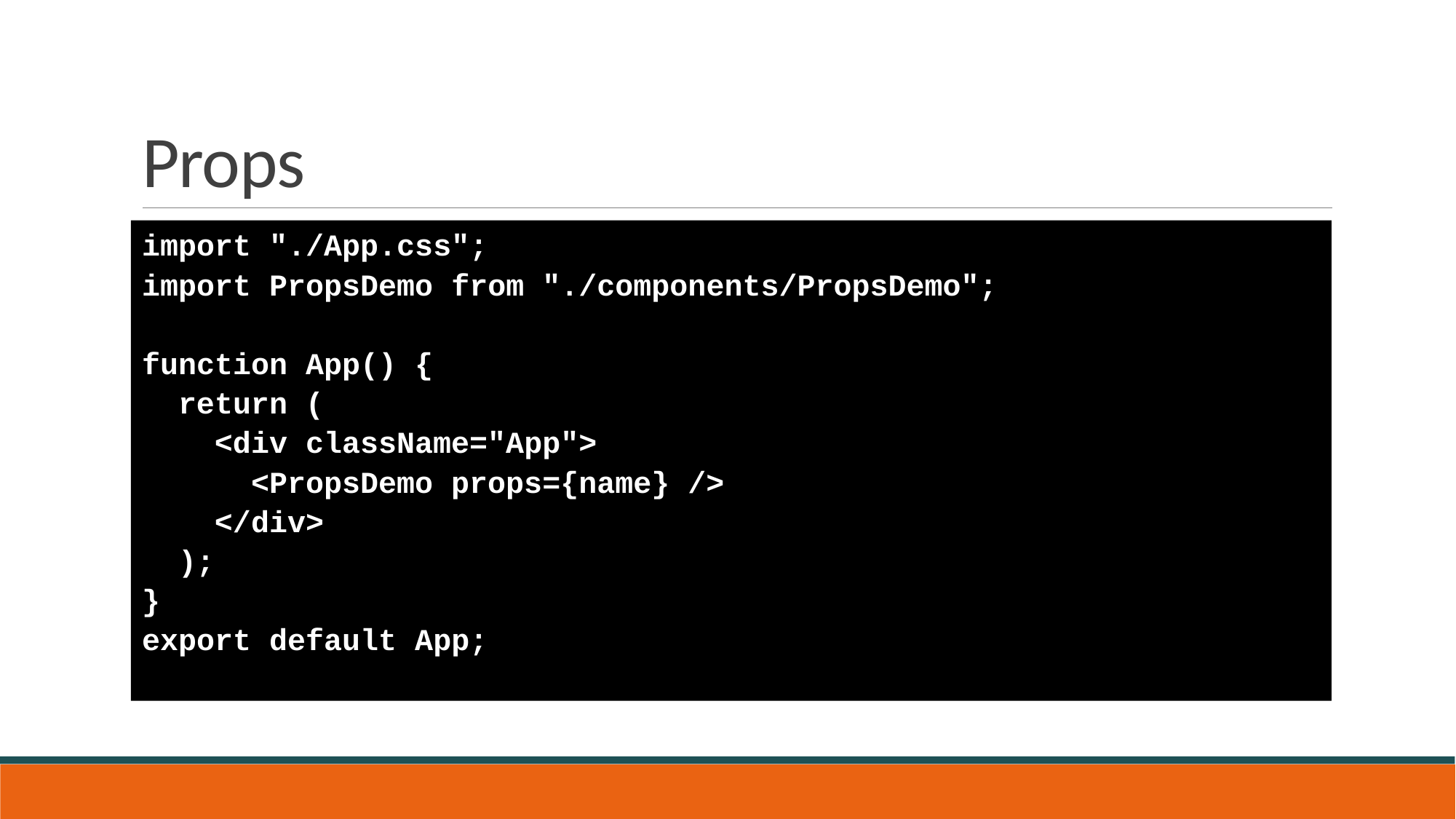

# Props

import "./App.css";
import PropsDemo from "./components/PropsDemo";

function App() {
  return (
    <div className="App">
      <PropsDemo props={name} />
    </div>
  );
}
export default App;